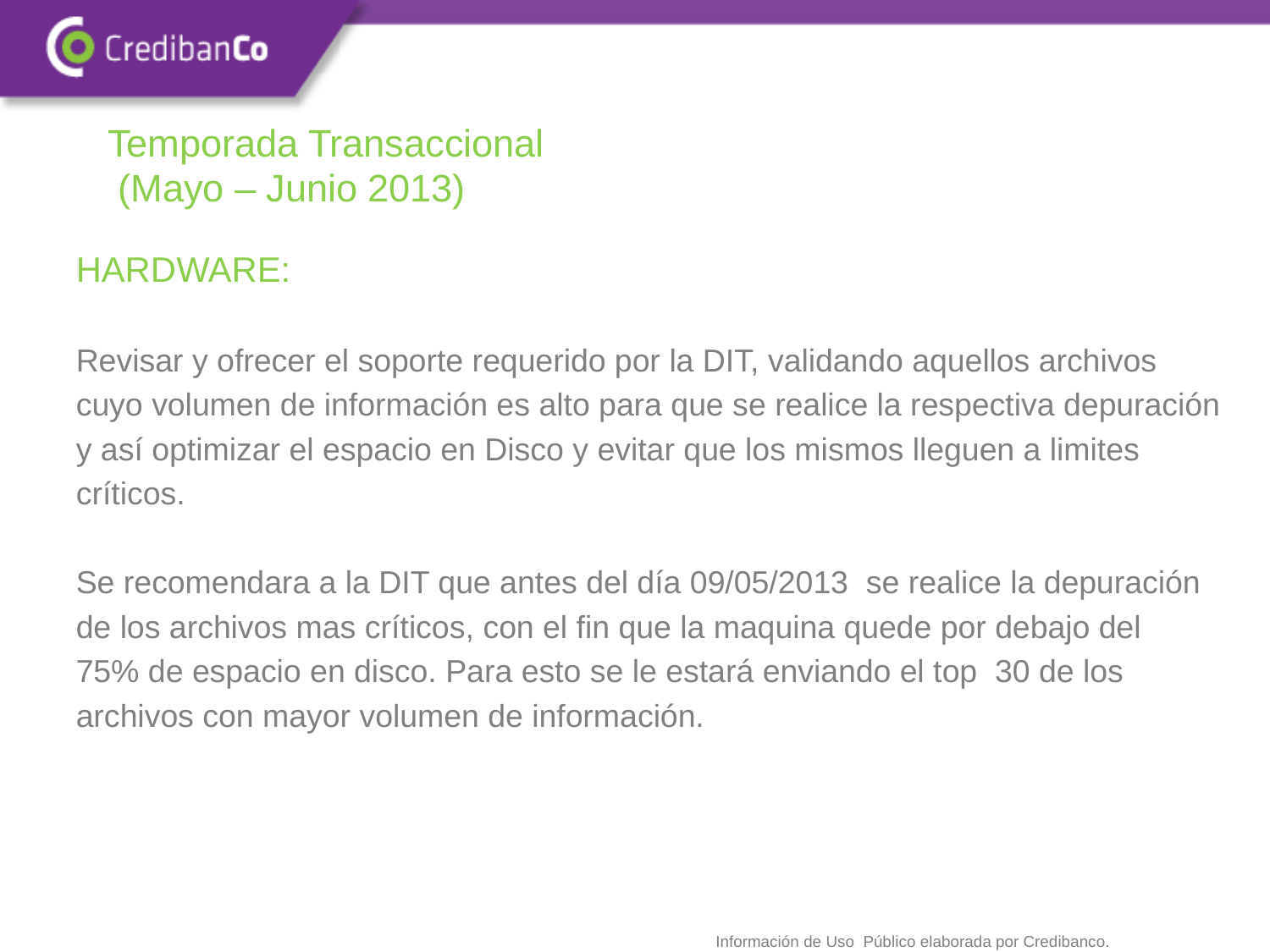

Temporada Transaccional
 (Mayo – Junio 2013)
HARDWARE:

Revisar y ofrecer el soporte requerido por la DIT, validando aquellos archivos
cuyo volumen de información es alto para que se realice la respectiva depuración
y así optimizar el espacio en Disco y evitar que los mismos lleguen a limites
críticos.

Se recomendara a la DIT que antes del día 09/05/2013  se realice la depuración
de los archivos mas críticos, con el fin que la maquina quede por debajo del
75% de espacio en disco. Para esto se le estará enviando el top  30 de los
archivos con mayor volumen de información.